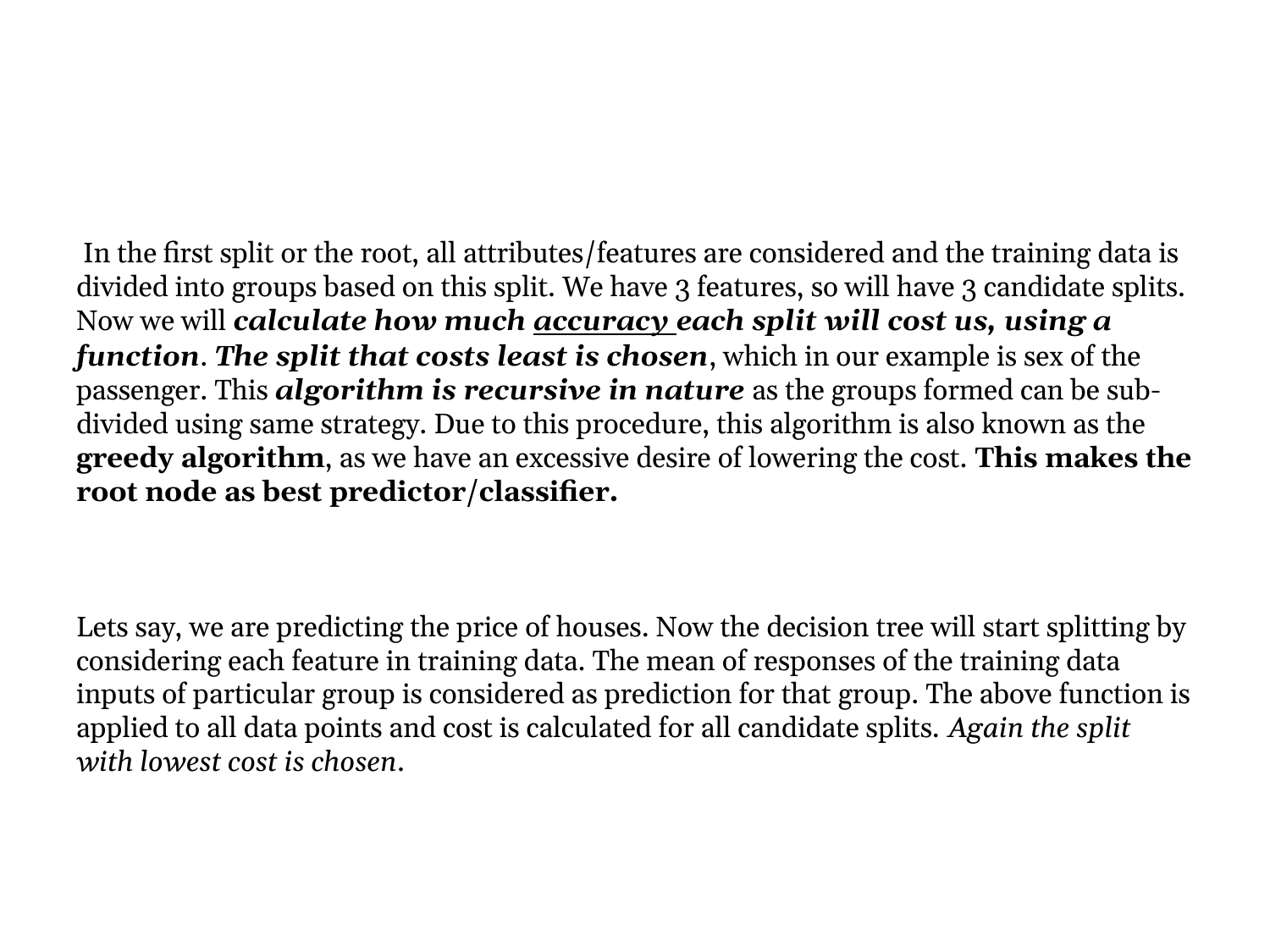

In the first split or the root, all attributes/features are considered and the training data is divided into groups based on this split. We have 3 features, so will have 3 candidate splits. Now we will calculate how much accuracy each split will cost us, using a function. The split that costs least is chosen, which in our example is sex of the passenger. This algorithm is recursive in nature as the groups formed can be sub-divided using same strategy. Due to this procedure, this algorithm is also known as the greedy algorithm, as we have an excessive desire of lowering the cost. This makes the root node as best predictor/classifier.

Lets say, we are predicting the price of houses. Now the decision tree will start splitting by considering each feature in training data. The mean of responses of the training data inputs of particular group is considered as prediction for that group. The above function is applied to all data points and cost is calculated for all candidate splits. Again the split with lowest cost is chosen.